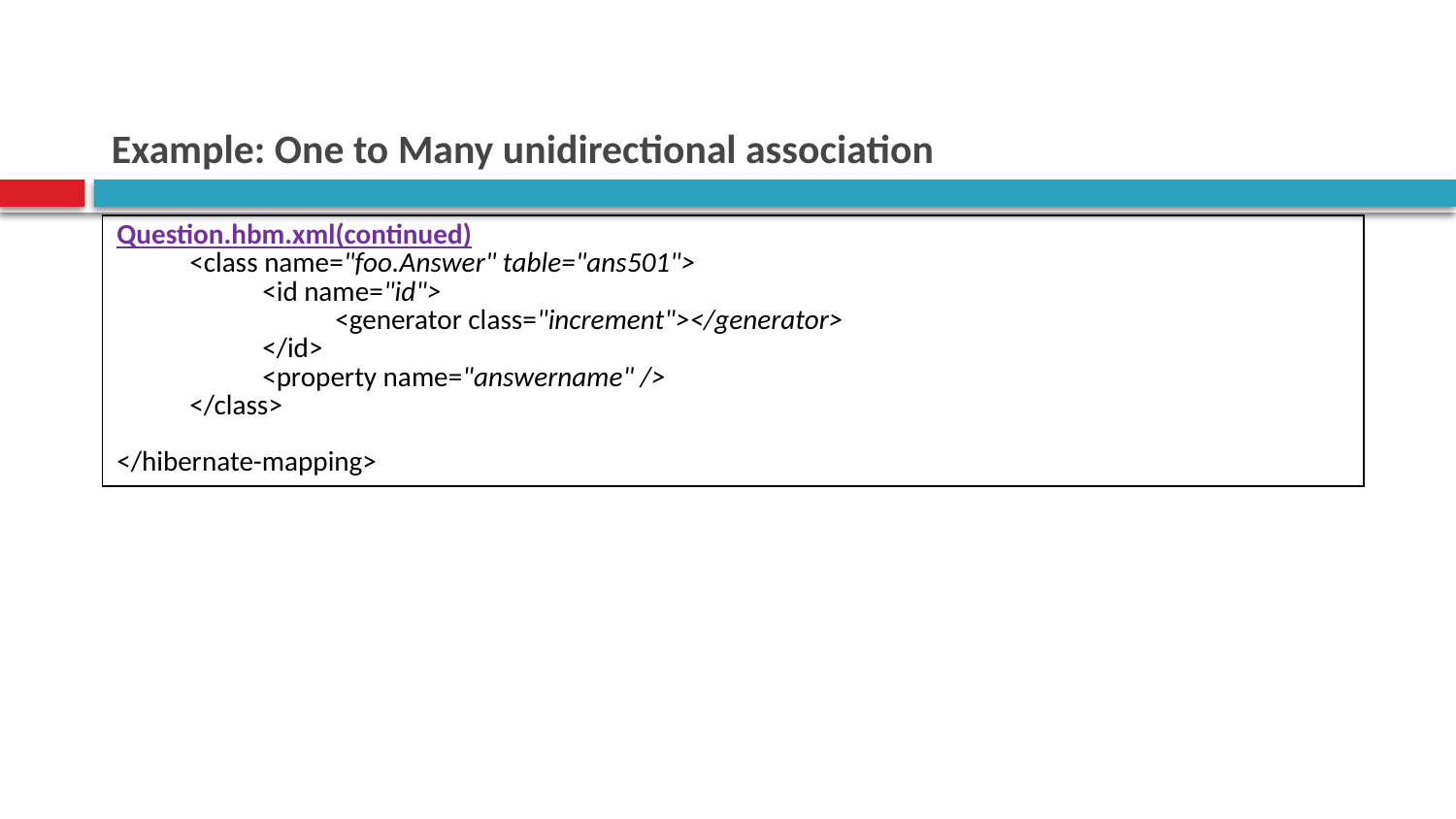

# Example: One to Many unidirectional association
| Question.hbm.xml(continued) <class name="foo.Answer" table="ans501"> <id name="id"> <generator class="increment"></generator> </id> <property name="answername" /> </class> </hibernate-mapping> |
| --- |